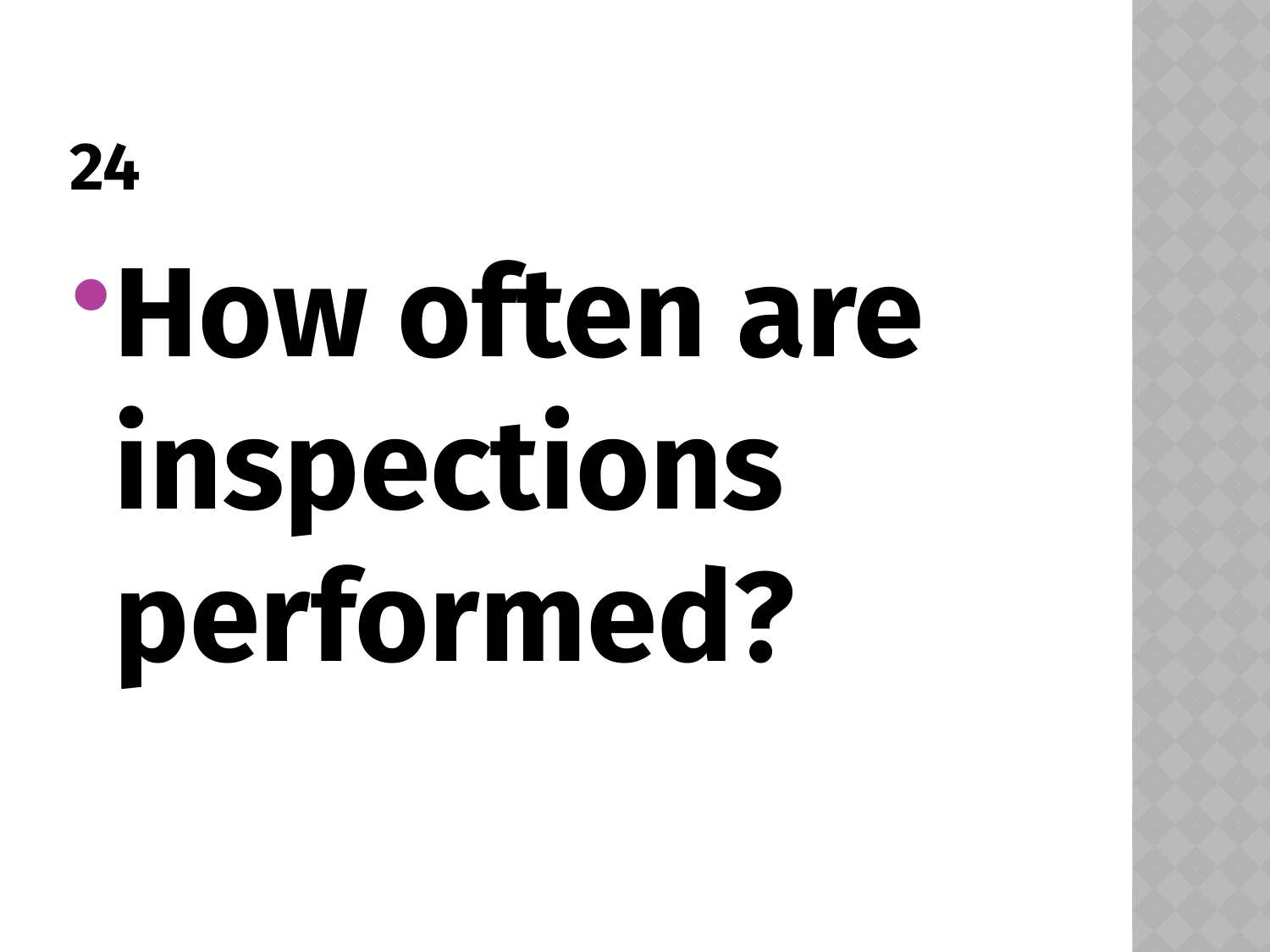

# 24
How often are inspections performed?